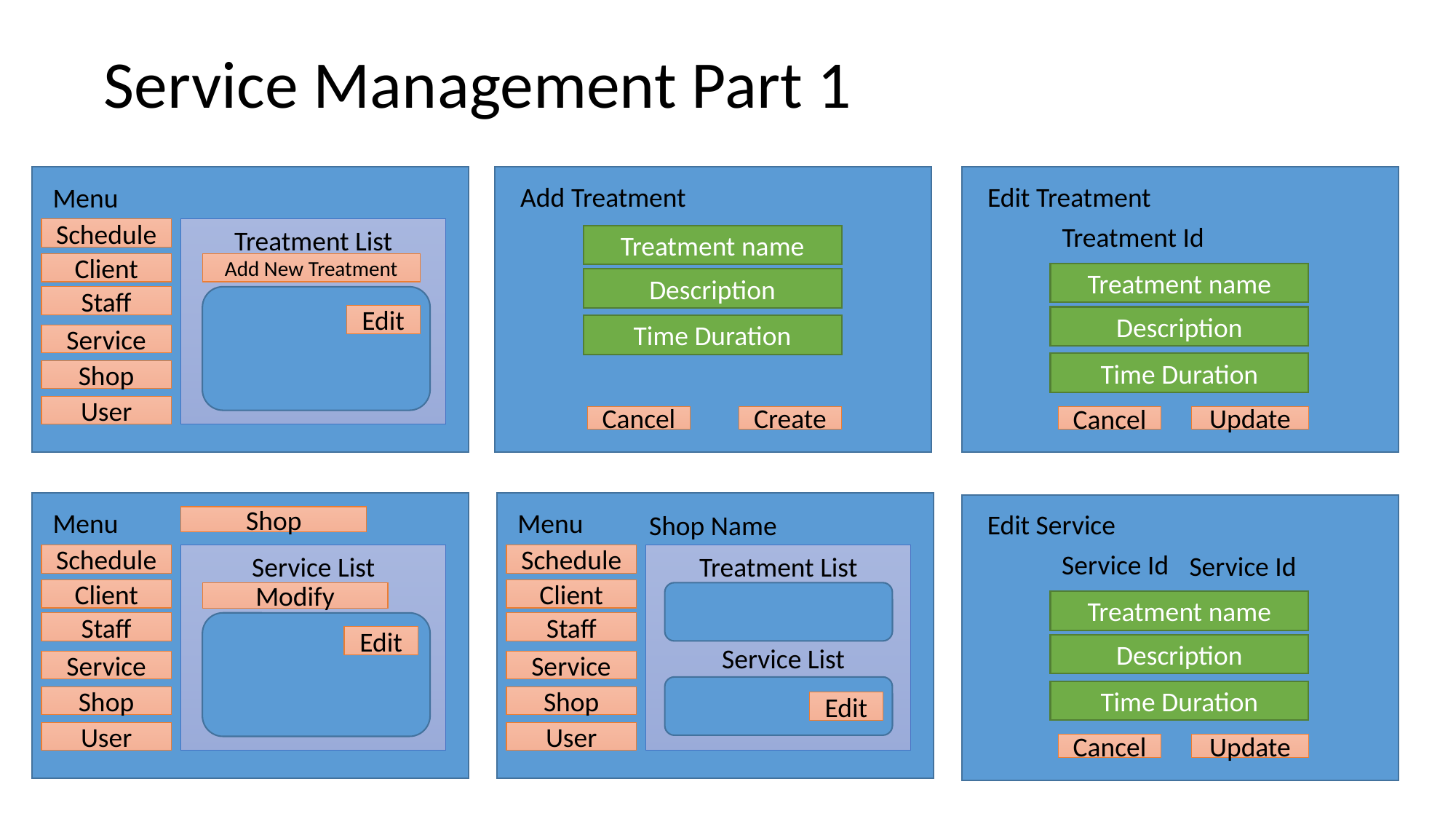

# Service Management Part 1

Add Treatment
Treatment name
Description
Time Duration
Cancel
Create

Edit Treatment
Menu
Treatment Id
Schedule
Treatment List

Client
Add New Treatment
Treatment name
Staff

Edit
Description
Service
Time Duration
Shop
User
Update
Cancel

Menu
Menu
Edit Service
Shop Name
Shop
Service Id
Service Id
Schedule
Service List

Schedule
Treatment List

Client
Client

Modify
Treatment name
Staff

Staff
Edit
Description
Service List
Service
Service

Time Duration
Shop
Shop
Edit
User
User
Update
Cancel